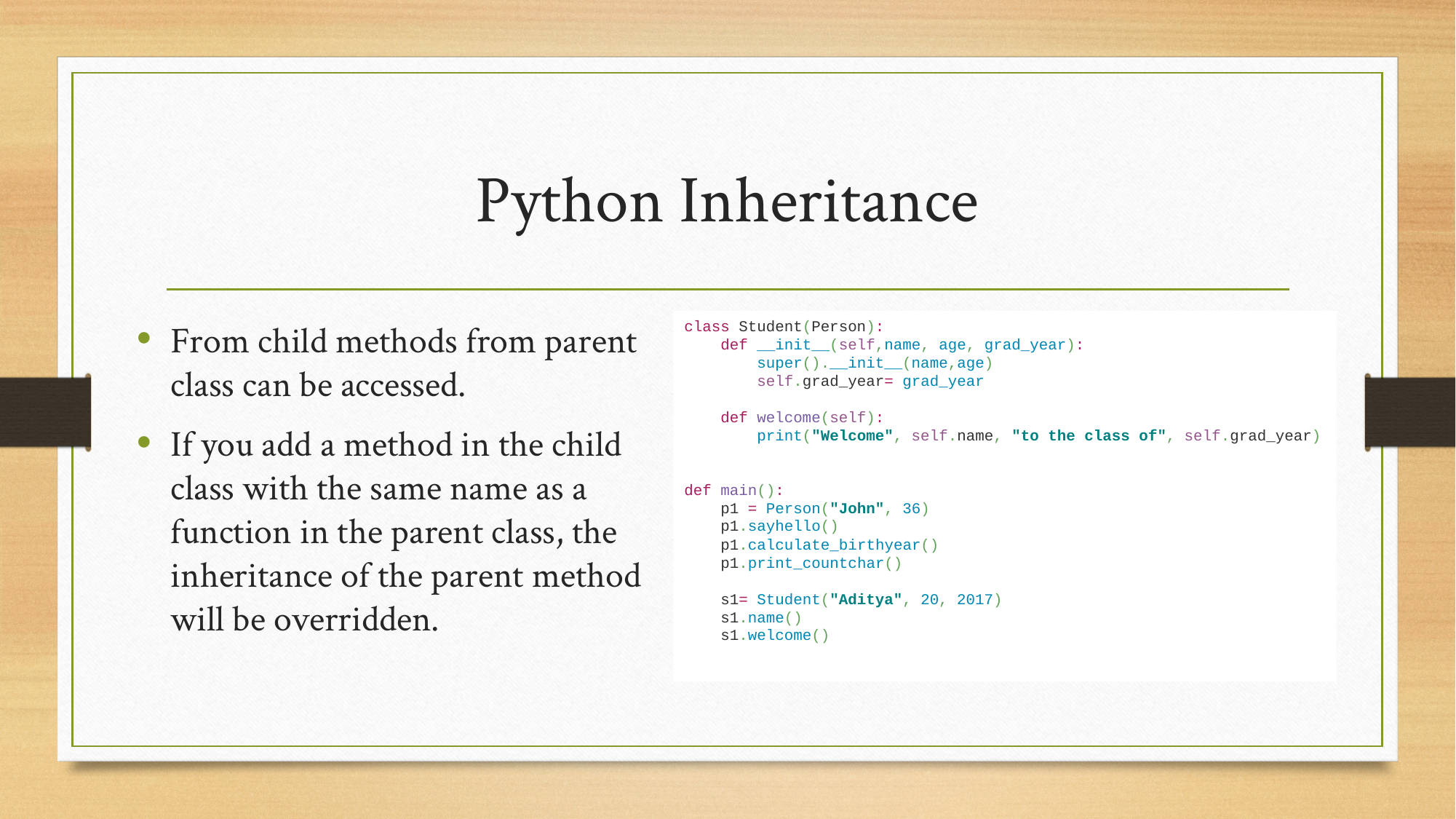

# Python Inheritance
class Student(Person):
    def __init__(self,name, age, grad_year):
        super().__init__(name,age)
        self.grad_year= grad_year
    def welcome(self):
        print("Welcome", self.name, "to the class of", self.grad_year)
def main():
    p1 = Person("John", 36)
    p1.sayhello()
    p1.calculate_birthyear()
    p1.print_countchar()
    s1= Student("Aditya", 20, 2017)
    s1.name()
    s1.welcome()
From child methods from parent class can be accessed.
If you add a method in the child class with the same name as a function in the parent class, the inheritance of the parent method will be overridden.